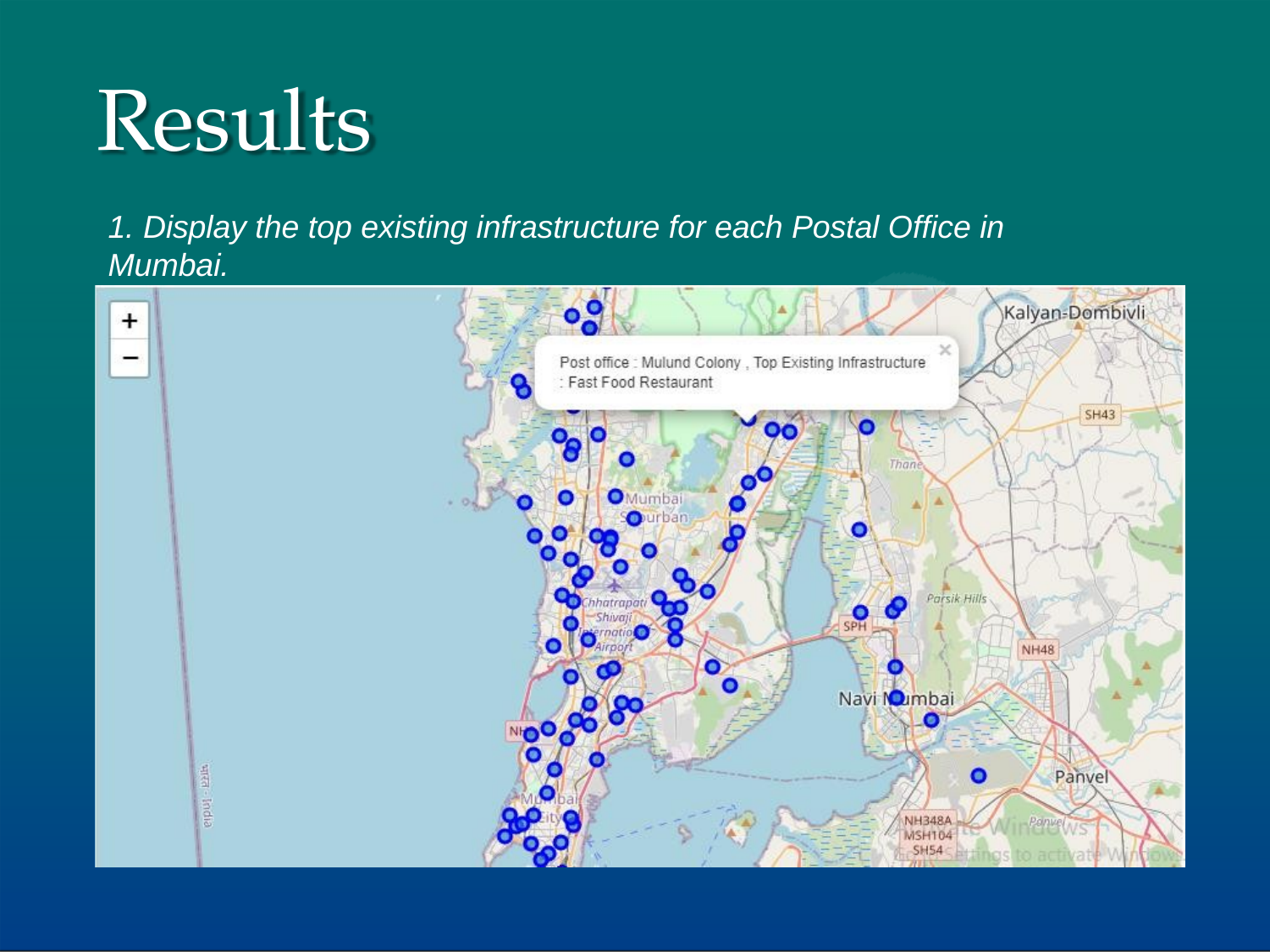

Results
1. Display the top existing infrastructure for each Postal Office in Mumbai.